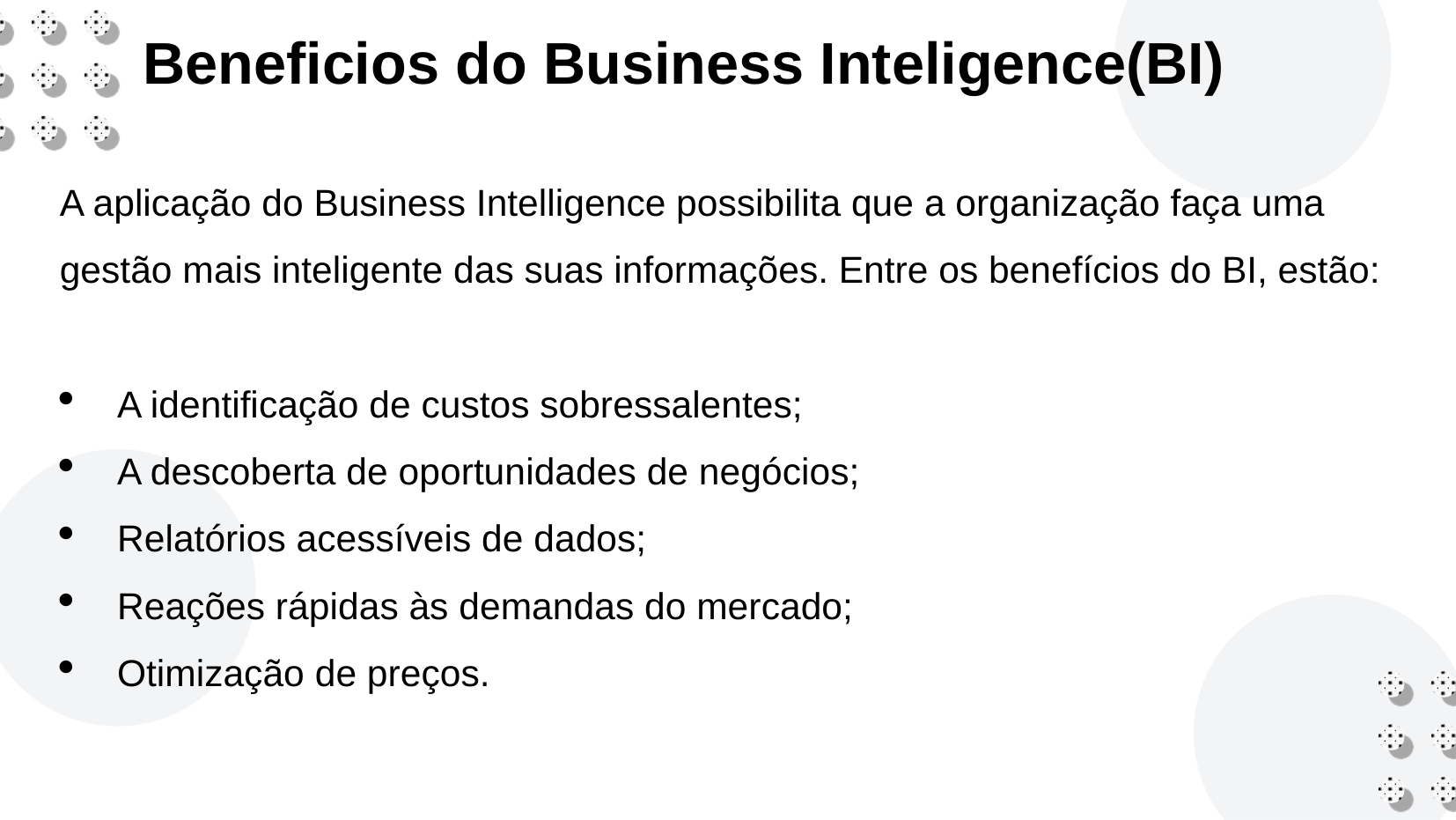

Beneficios do Business Inteligence(BI)
A aplicação do Business Intelligence possibilita que a organização faça uma gestão mais inteligente das suas informações. Entre os benefícios do BI, estão:

    A identificação de custos sobressalentes;
    A descoberta de oportunidades de negócios;
    Relatórios acessíveis de dados;
    Reações rápidas às demandas do mercado;
    Otimização de preços.